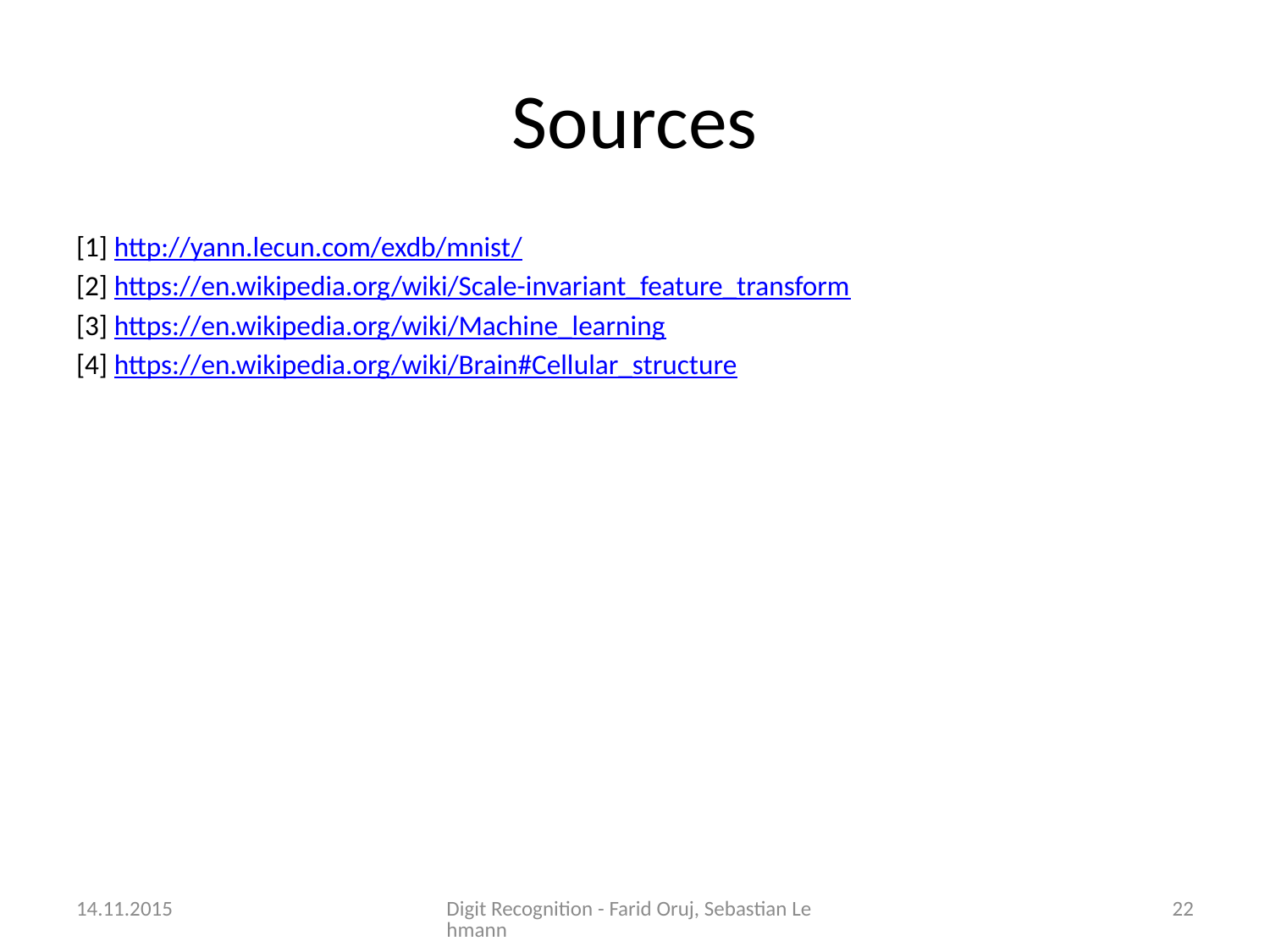

# Sources
[1] http://yann.lecun.com/exdb/mnist/
[2] https://en.wikipedia.org/wiki/Scale-invariant_feature_transform
[3] https://en.wikipedia.org/wiki/Machine_learning
[4] https://en.wikipedia.org/wiki/Brain#Cellular_structure

14.11.2015
Digit Recognition - Farid Oruj, Sebastian Lehmann
22